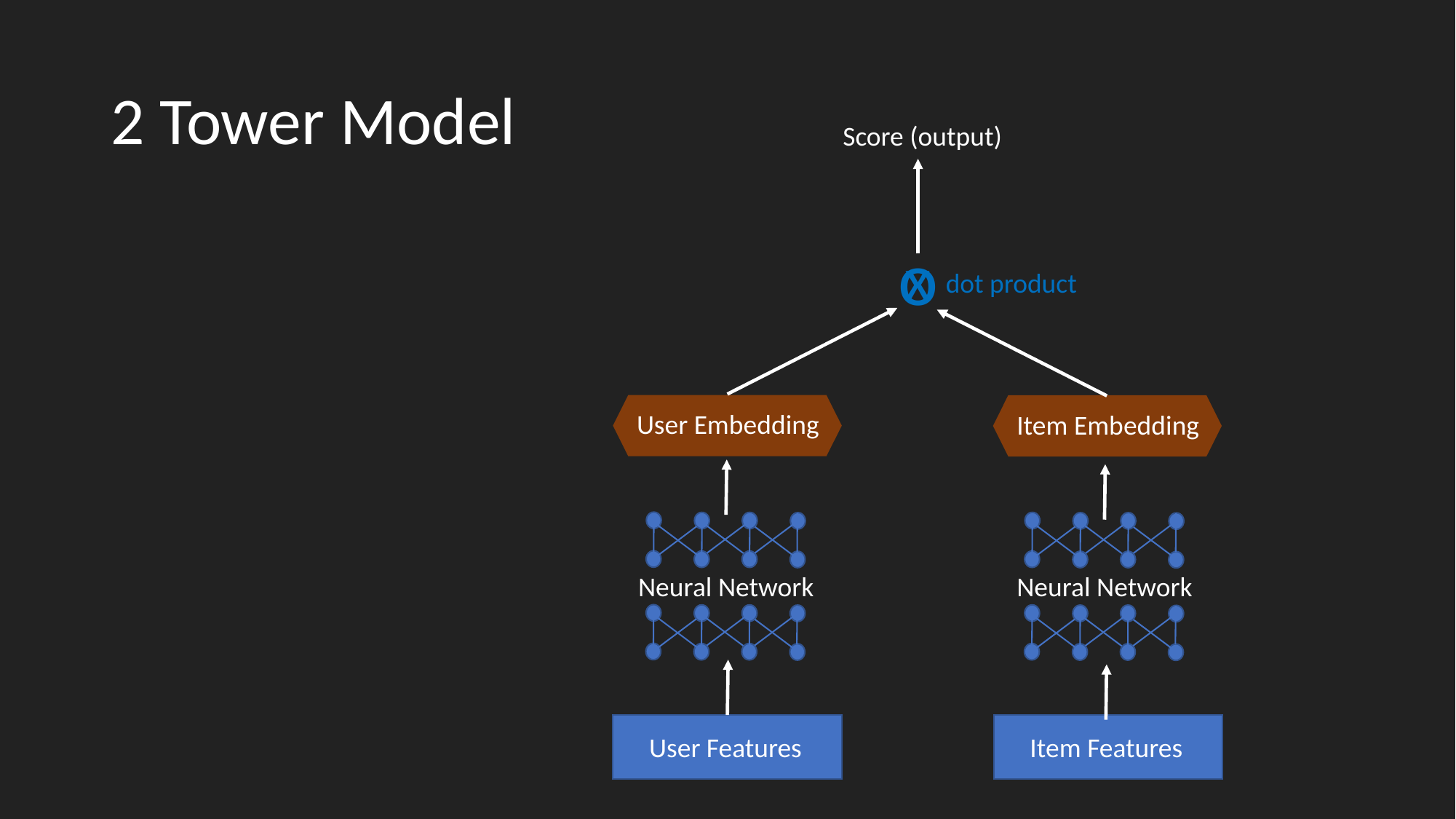

# 2 Tower Model
Score (output)
o
x
dot product

User Embedding
Item Embedding

Neural Network
Neural Network

User Features
Item Features